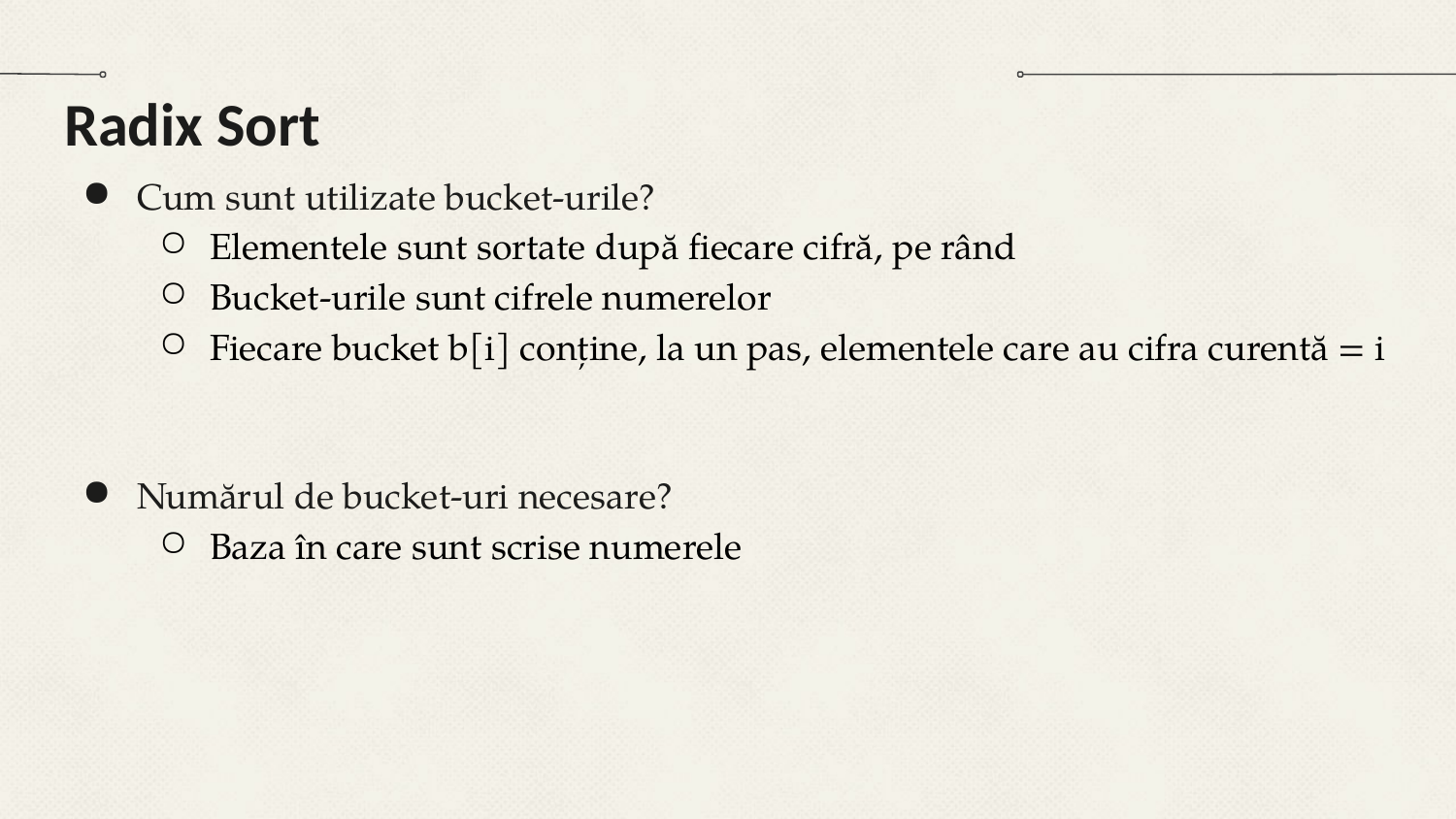

# Radix Sort
Cum sunt utilizate bucket-urile?
Elementele sunt sortate după fiecare cifră, pe rând
Bucket-urile sunt cifrele numerelor
Fiecare bucket b[i] conține, la un pas, elementele care au cifra curentă = i

Numărul de bucket-uri necesare?
Baza în care sunt scrise numerele